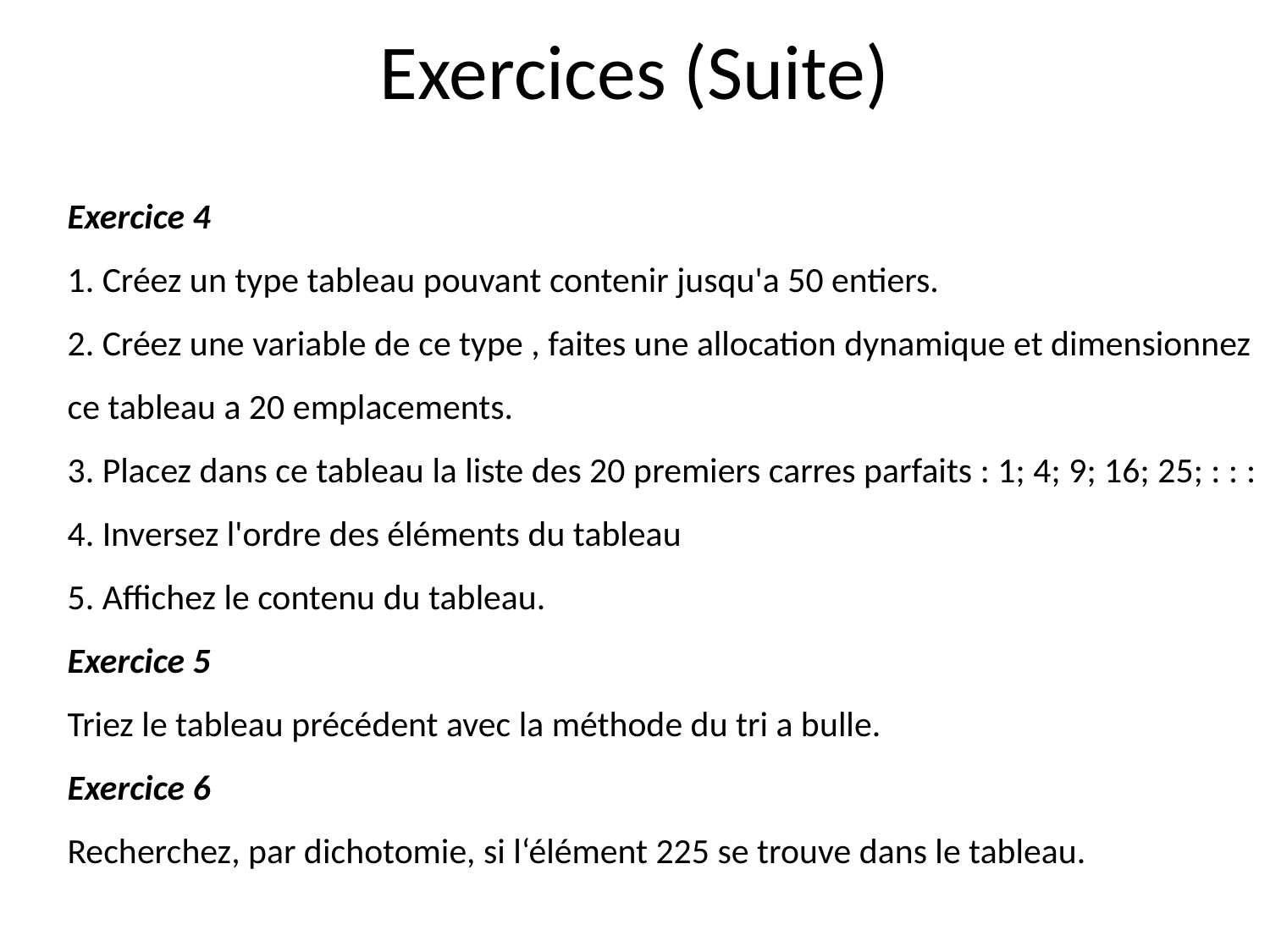

# Exercices (Suite)
Exercice 4
1. Créez un type tableau pouvant contenir jusqu'a 50 entiers.
2. Créez une variable de ce type , faites une allocation dynamique et dimensionnez ce tableau a 20 emplacements.
3. Placez dans ce tableau la liste des 20 premiers carres parfaits : 1; 4; 9; 16; 25; : : :
4. Inversez l'ordre des éléments du tableau
5. Affichez le contenu du tableau.
Exercice 5
Triez le tableau précédent avec la méthode du tri a bulle.
Exercice 6
Recherchez, par dichotomie, si l‘élément 225 se trouve dans le tableau.